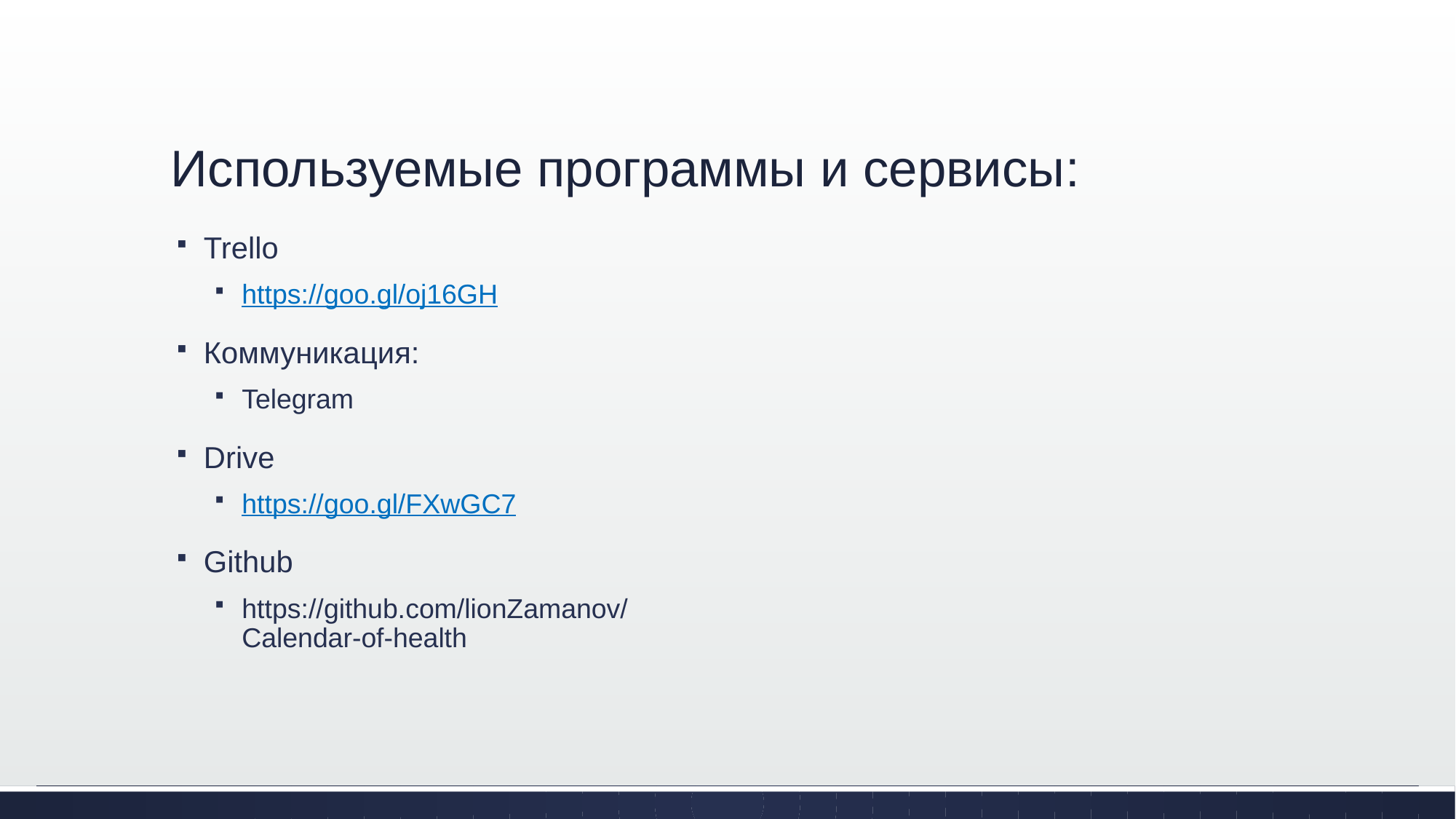

# Используемые программы и сервисы:
Trello
https://goo.gl/oj16GH
Коммуникация:
Telegram
Drive
https://goo.gl/FXwGC7
Github
https://github.com/lionZamanov/Calendar-of-health